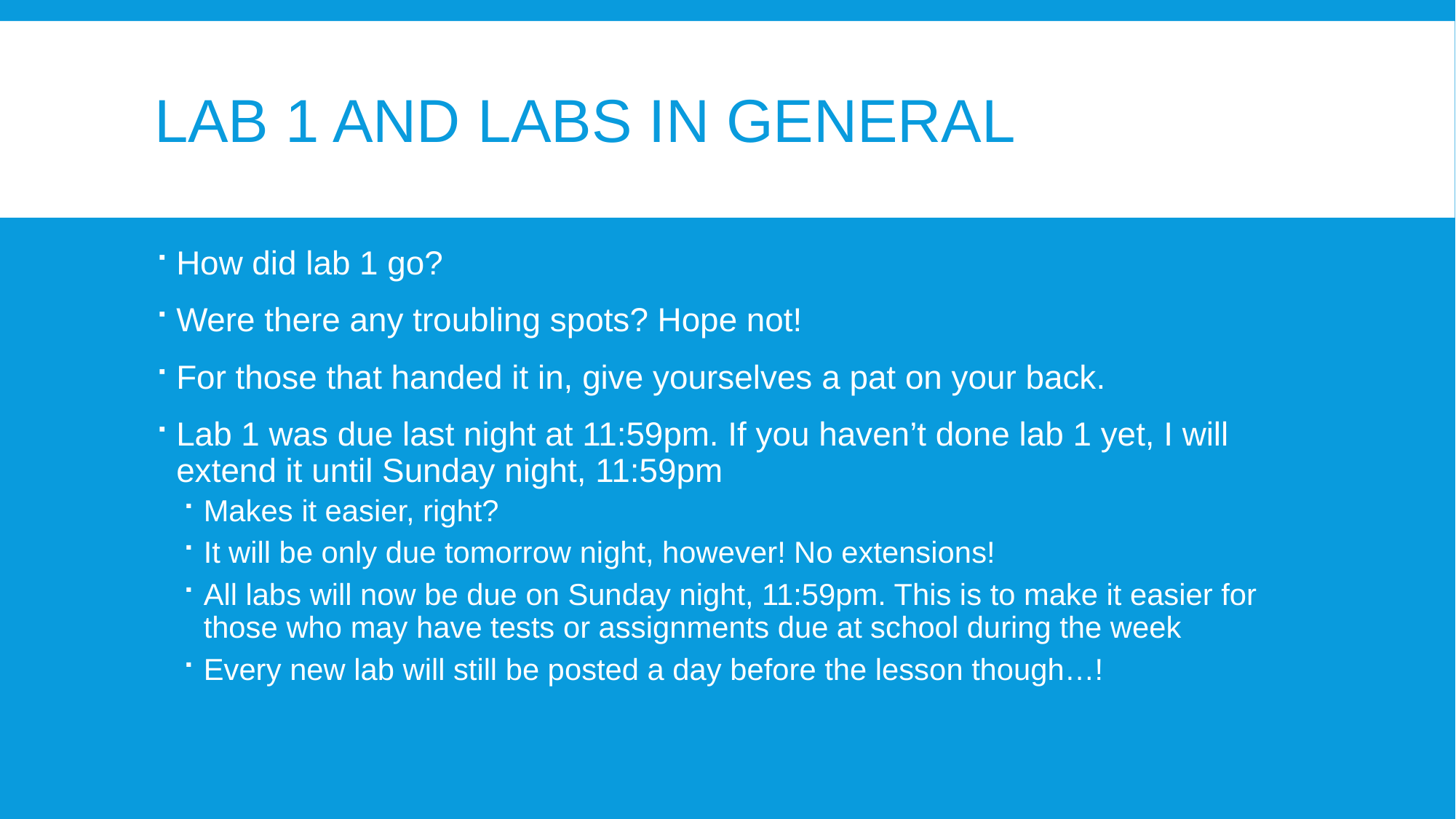

# Lab 1 and Labs in general
How did lab 1 go?
Were there any troubling spots? Hope not!
For those that handed it in, give yourselves a pat on your back.
Lab 1 was due last night at 11:59pm. If you haven’t done lab 1 yet, I will extend it until Sunday night, 11:59pm
Makes it easier, right?
It will be only due tomorrow night, however! No extensions!
All labs will now be due on Sunday night, 11:59pm. This is to make it easier for those who may have tests or assignments due at school during the week
Every new lab will still be posted a day before the lesson though…!